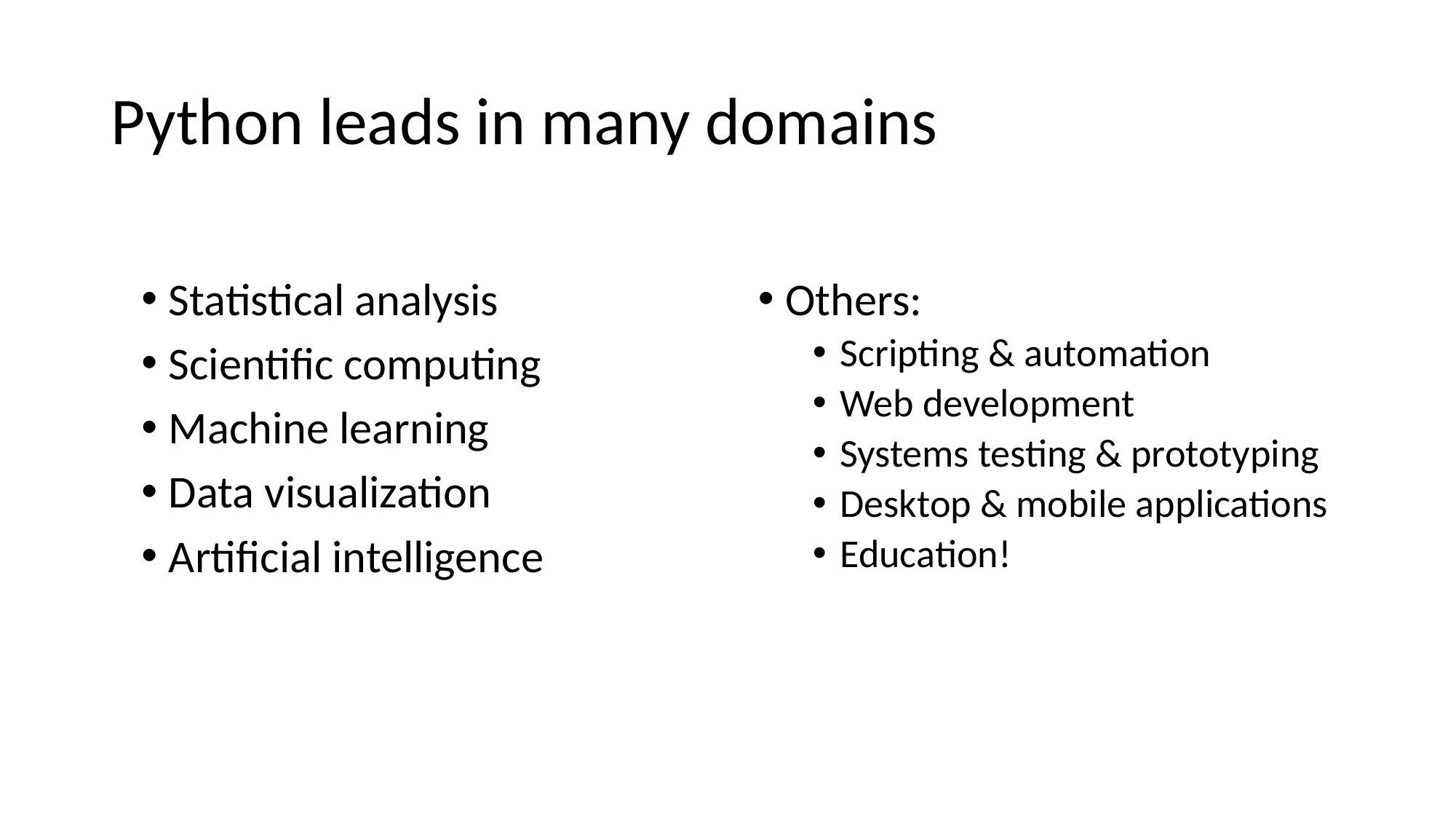

# Python leads in many domains
Statistical analysis
Scientific computing
Machine learning
Data visualization
Artificial intelligence

Others:
Scripting & automation
Web development
Systems testing & prototyping
Desktop & mobile applications
Education!